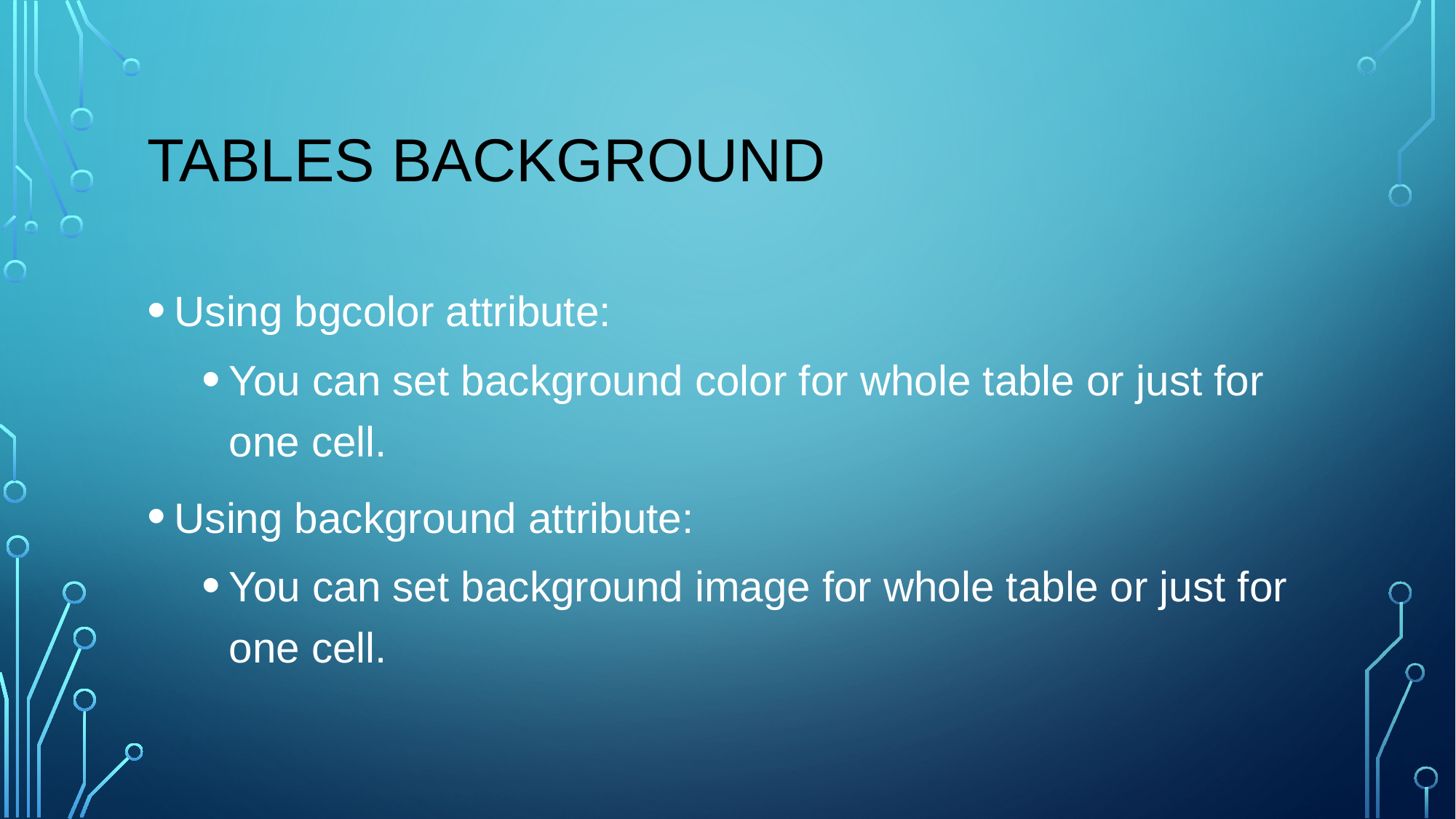

# Tables background
Using bgcolor attribute:
You can set background color for whole table or just for one cell.
Using background attribute:
You can set background image for whole table or just for one cell.